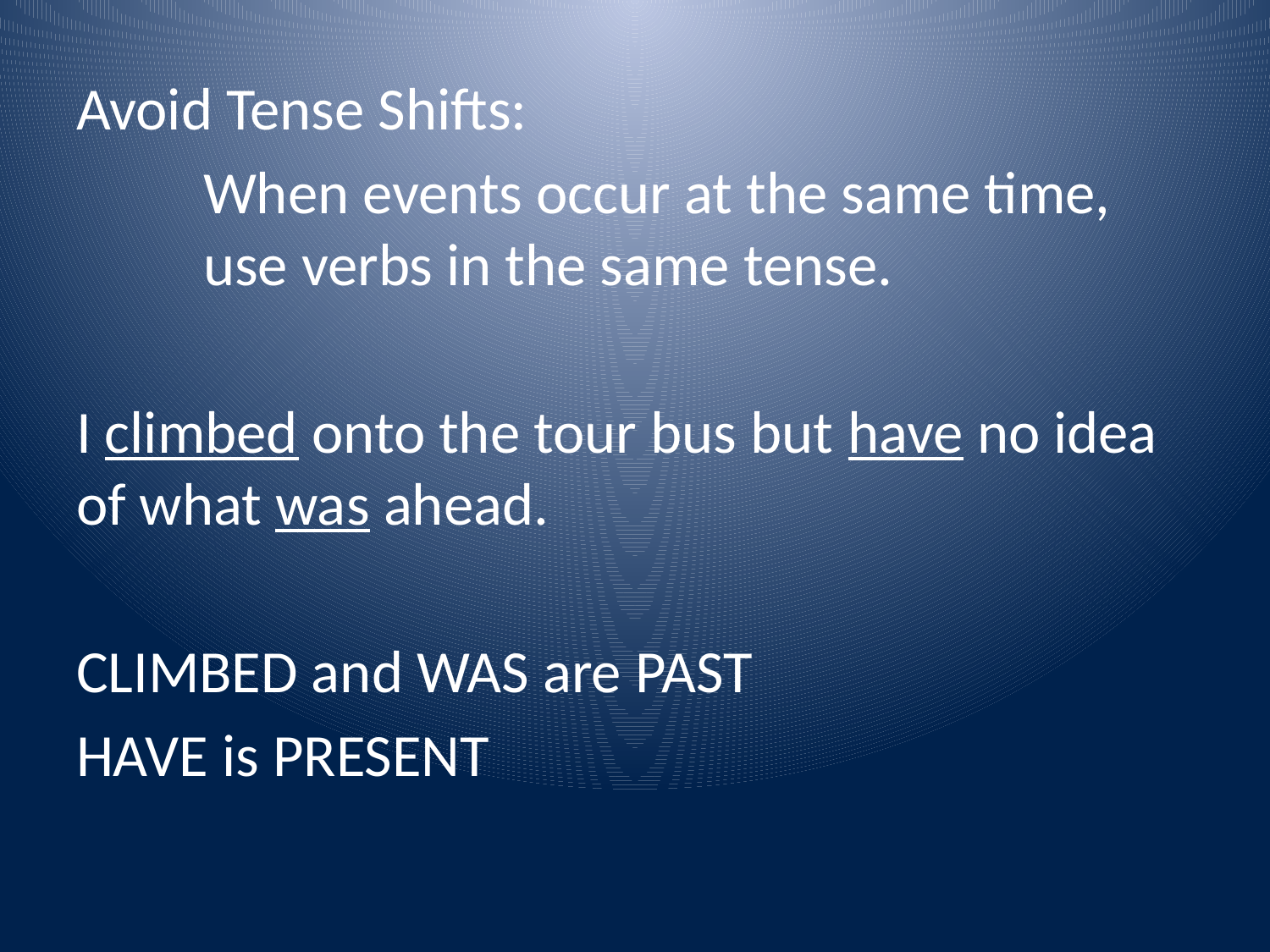

Avoid Tense Shifts:
	When events occur at the same time, 	use verbs in the same tense.

I climbed onto the tour bus but have no idea of what was ahead.

CLIMBED and WAS are PAST
HAVE is PRESENT